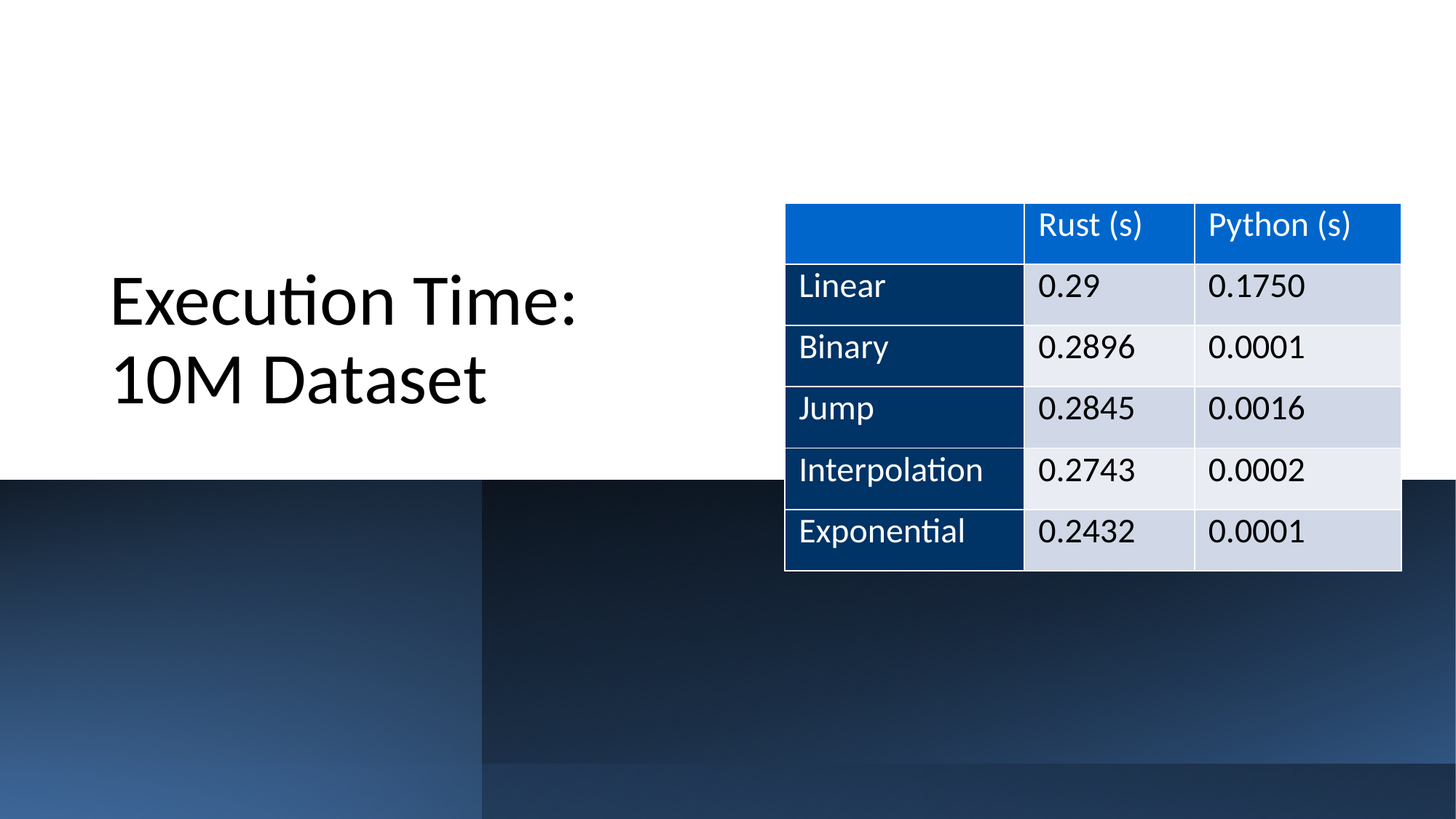

# Execution Time: 10M Dataset
|  | Rust (s) | Python (s) |
| --- | --- | --- |
| Linear | 0.29 | 0.1750 |
| Binary | 0.2896 | 0.0001 |
| Jump | 0.2845 | 0.0016 |
| Interpolation | 0.2743 | 0.0002 |
| Exponential | 0.2432 | 0.0001 |